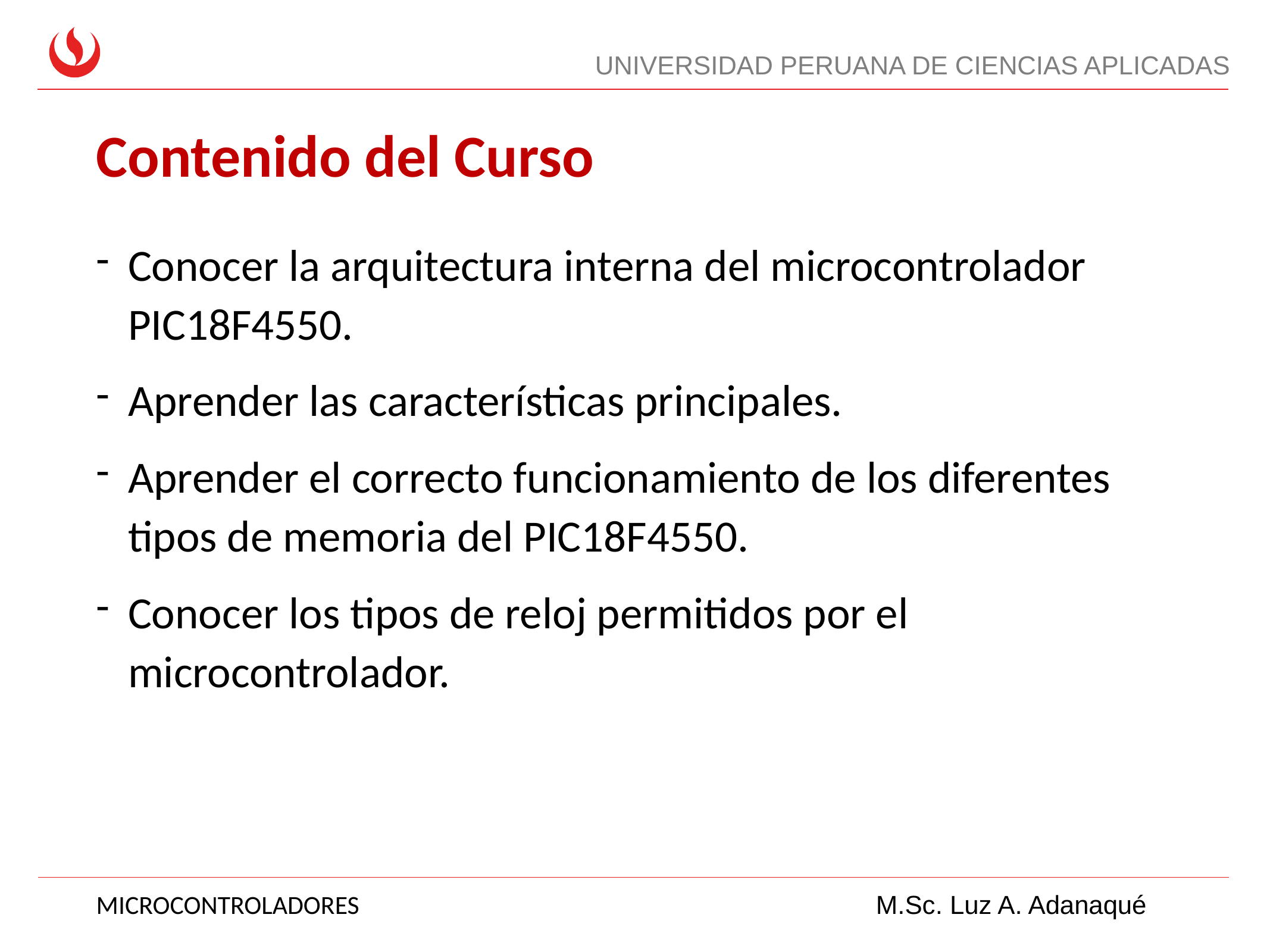

# Contenido del Curso
Conocer la arquitectura interna del microcontrolador PIC18F4550.
Aprender las características principales.
Aprender el correcto funcionamiento de los diferentes tipos de memoria del PIC18F4550.
Conocer los tipos de reloj permitidos por el microcontrolador.